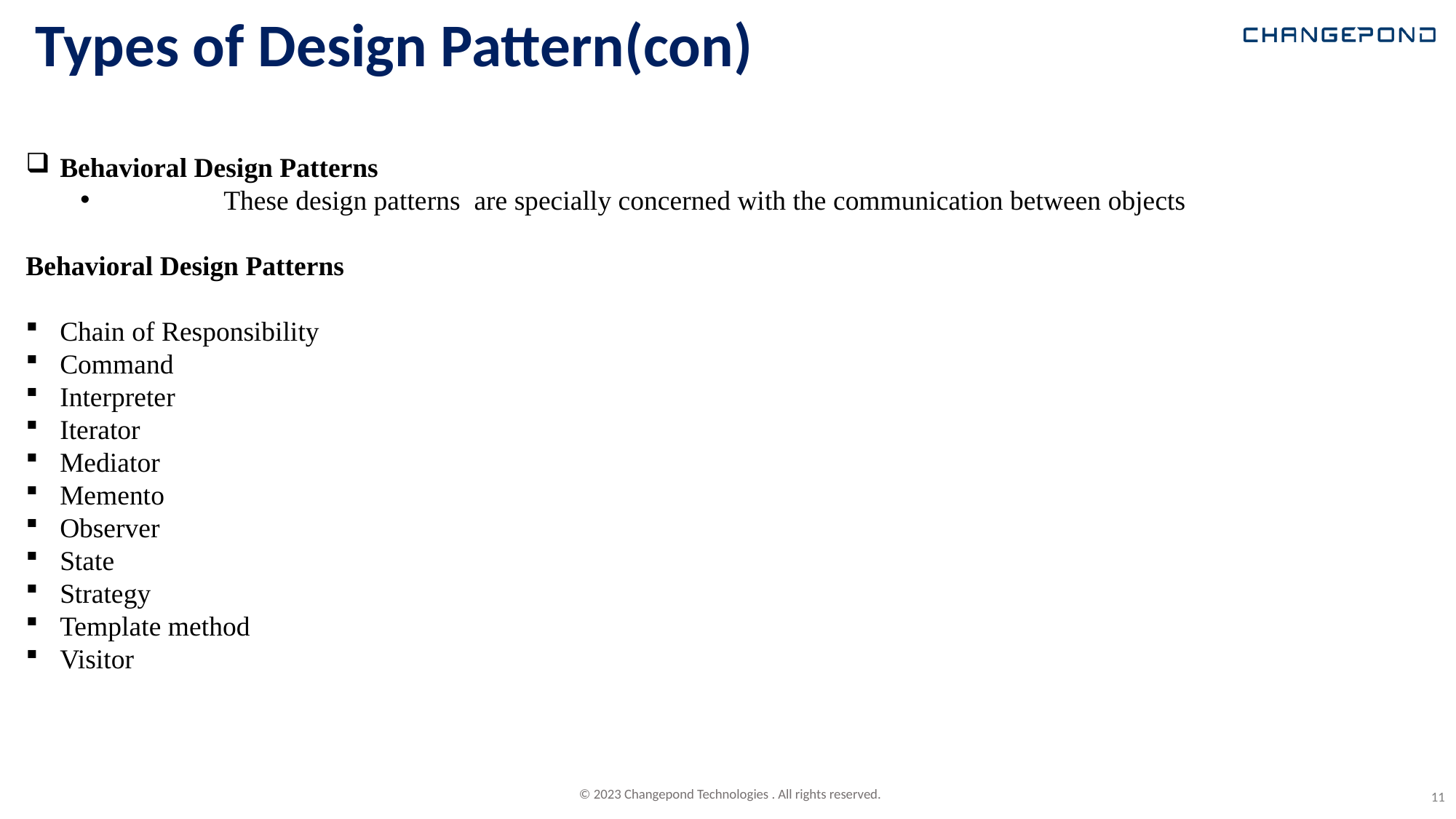

# Types of Design Pattern(con)

Behavioral Design Patterns
	These design patterns  are specially concerned with the communication between objects

Behavioral Design Patterns

Chain of Responsibility
Command
Interpreter
Iterator
Mediator
Memento
Observer
State
Strategy
Template method
Visitor